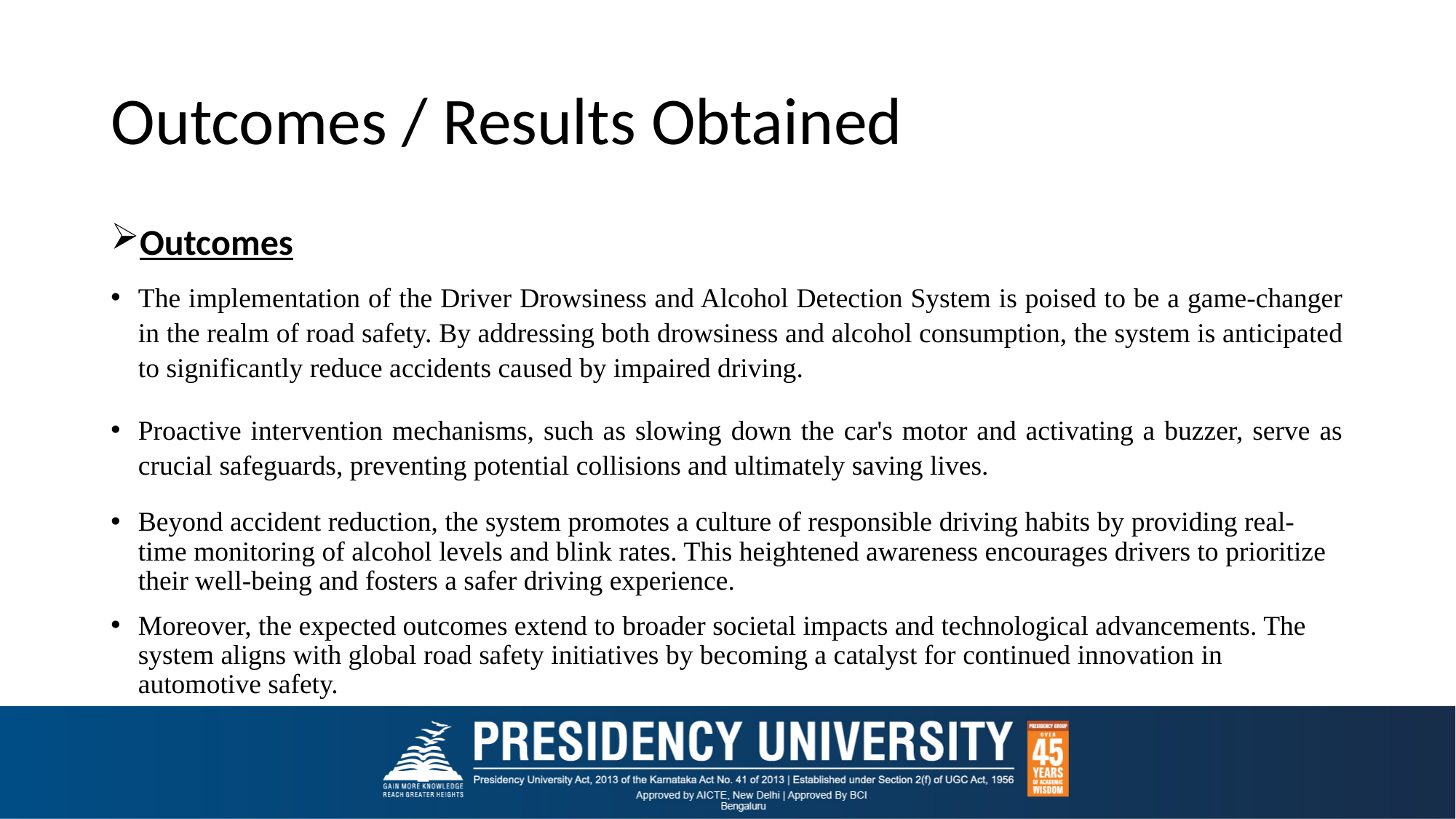

# Outcomes / Results Obtained
Outcomes
The implementation of the Driver Drowsiness and Alcohol Detection System is poised to be a game-changer in the realm of road safety. By addressing both drowsiness and alcohol consumption, the system is anticipated to significantly reduce accidents caused by impaired driving.
Proactive intervention mechanisms, such as slowing down the car's motor and activating a buzzer, serve as crucial safeguards, preventing potential collisions and ultimately saving lives.
Beyond accident reduction, the system promotes a culture of responsible driving habits by providing real-time monitoring of alcohol levels and blink rates. This heightened awareness encourages drivers to prioritize their well-being and fosters a safer driving experience.
Moreover, the expected outcomes extend to broader societal impacts and technological advancements. The system aligns with global road safety initiatives by becoming a catalyst for continued innovation in automotive safety.